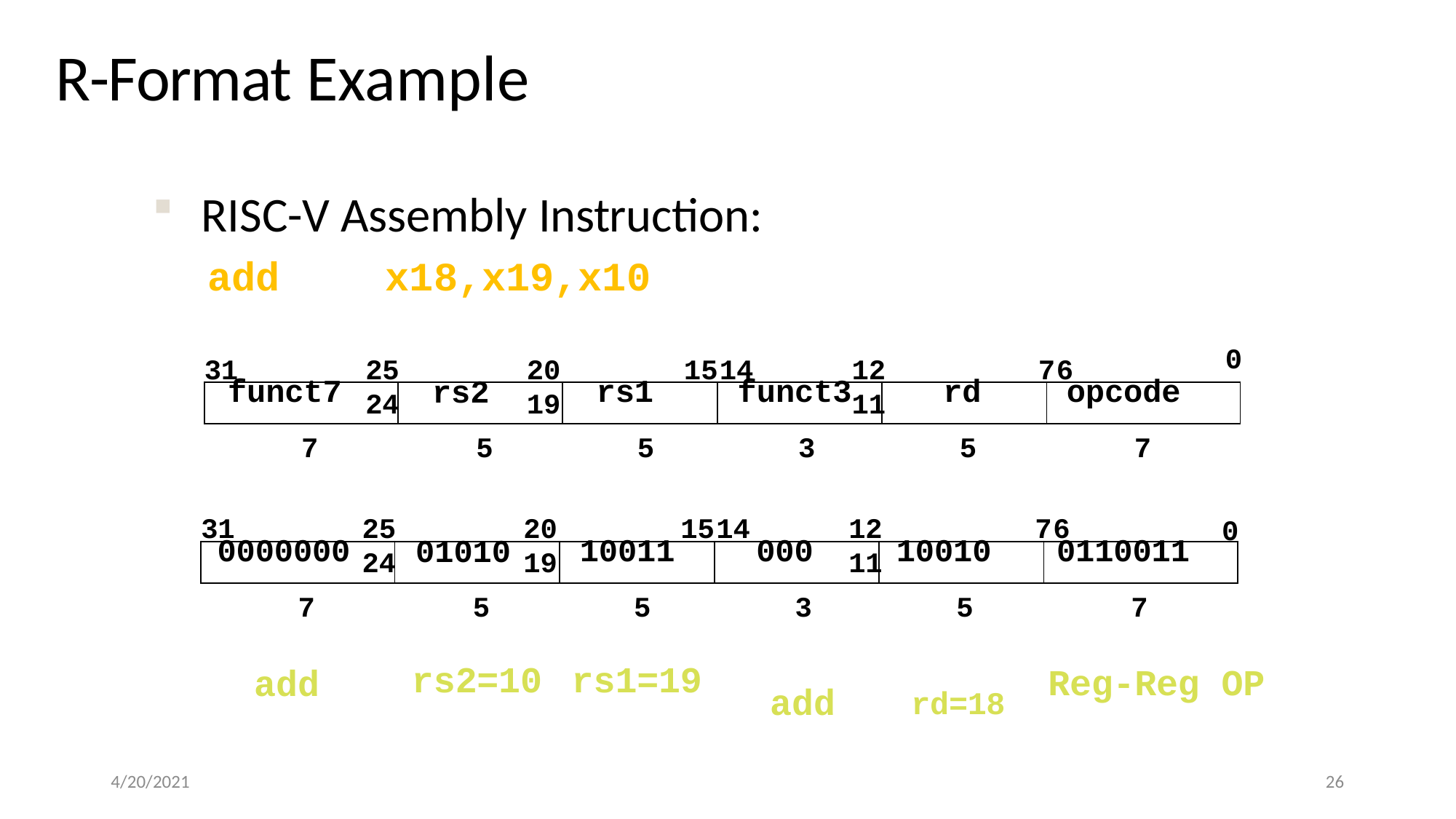

# R-Format Example
RISC-V Assembly Instruction:
add	x18,x19,x10
0
31
25 24
20 19
1514
12 11
76
| funct7 | rs2 | rs1 | funct3 | rd | opcode |
| --- | --- | --- | --- | --- | --- |
7
5
5
3
5
7
31
25 24
20 19
1514
12 11
76
0
| 0000000 | 01010 | 10011 | 000 | 10010 | 0110011 |
| --- | --- | --- | --- | --- | --- |
7
5
5
3
5
7
rs2=10
rs1=19
Reg-Reg OP
add
add	rd=18
4/20/2021
26